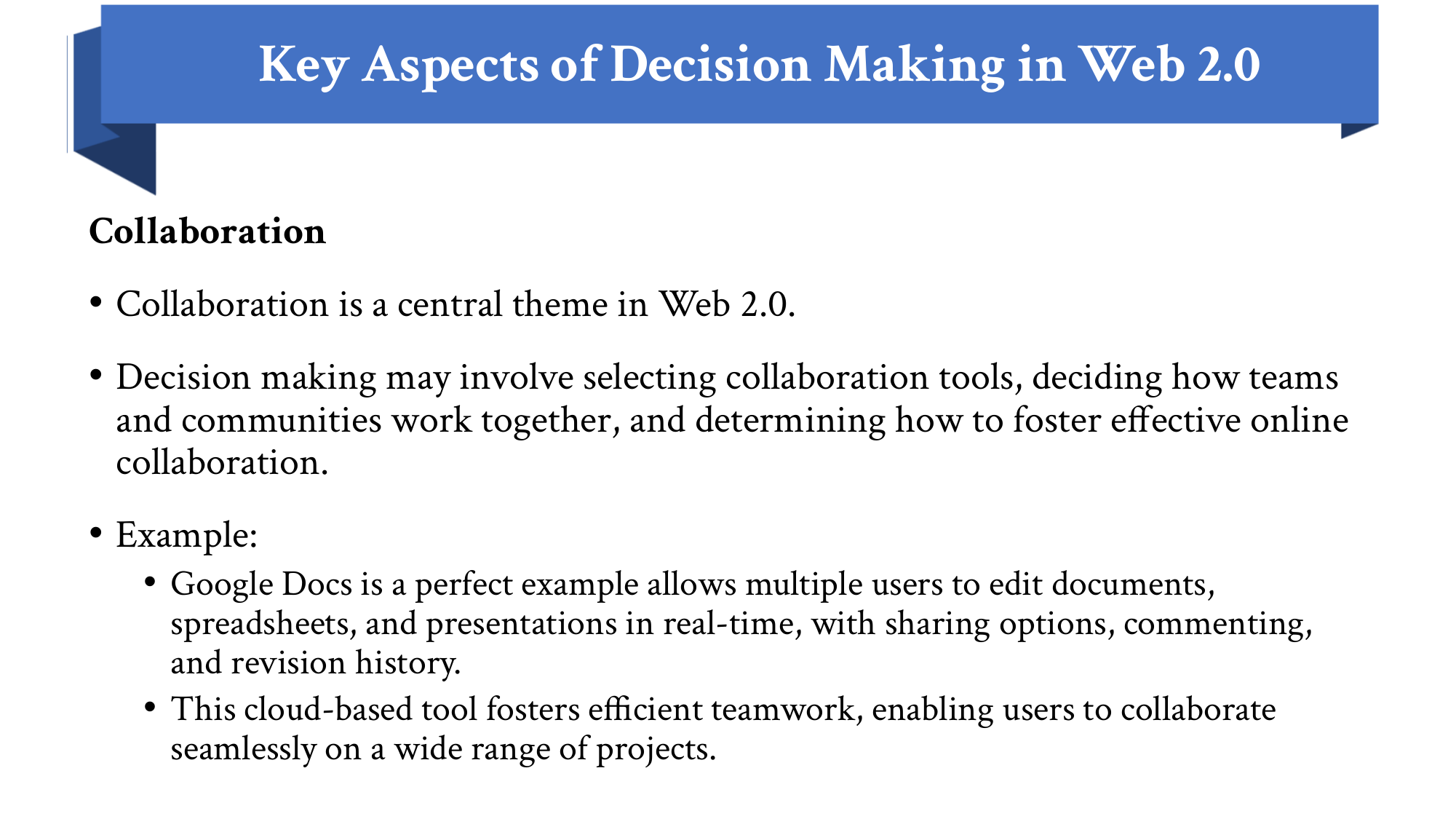

# Key Aspects of Decision Making in Web 2.0
Collaboration
Collaboration is a central theme in Web 2.0.
Decision making may involve selecting collaboration tools, deciding how teams and communities work together, and determining how to foster effective online collaboration.
Example:
Google Docs is a perfect example allows multiple users to edit documents, spreadsheets, and presentations in real-time, with sharing options, commenting, and revision history.
This cloud-based tool fosters efficient teamwork, enabling users to collaborate seamlessly on a wide range of projects.